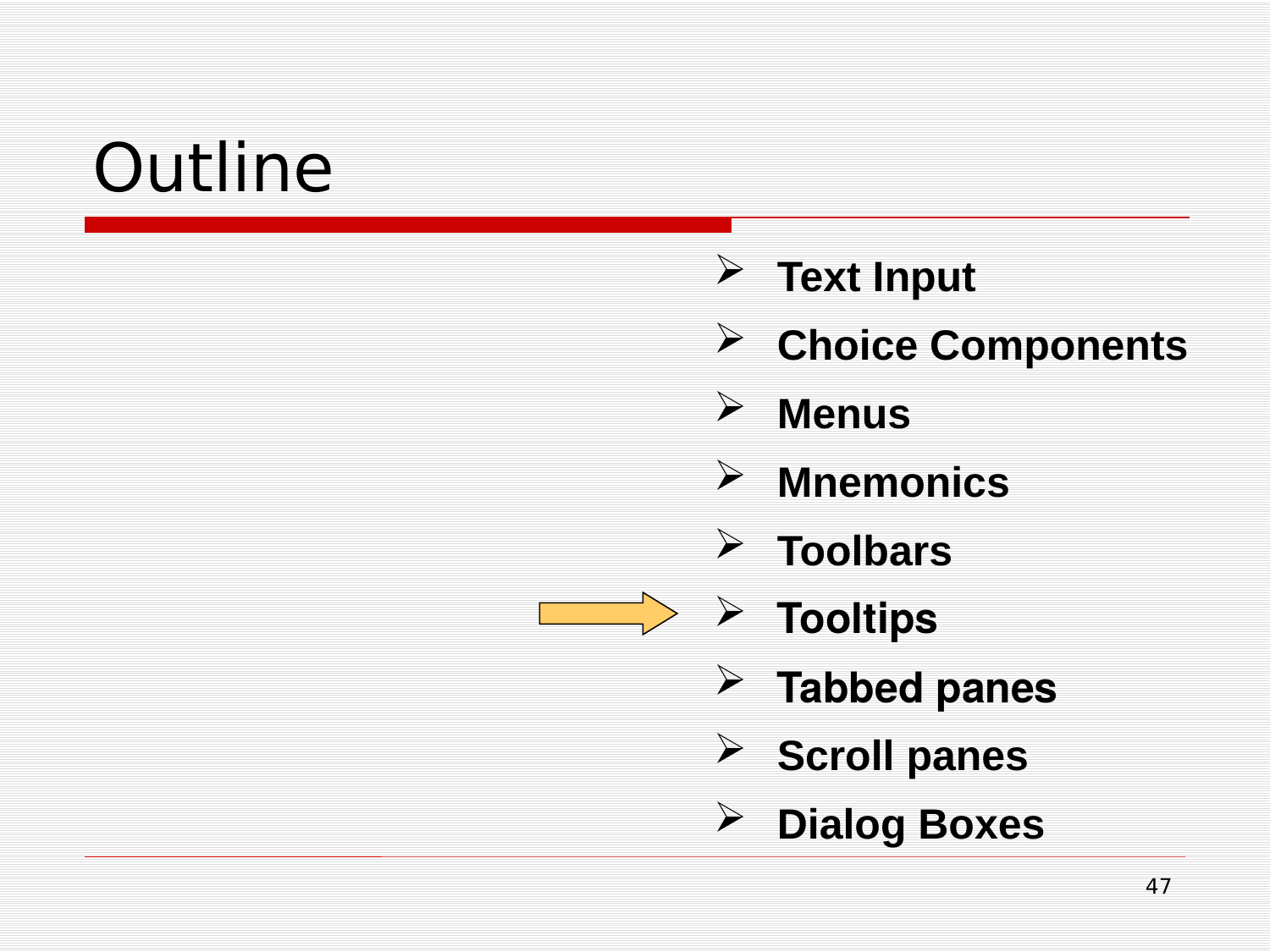

# Outline
Text Input
Choice Components
Menus
Mnemonics
Toolbars
Tooltips
Tabbed panes
Scroll panes
Dialog Boxes

47